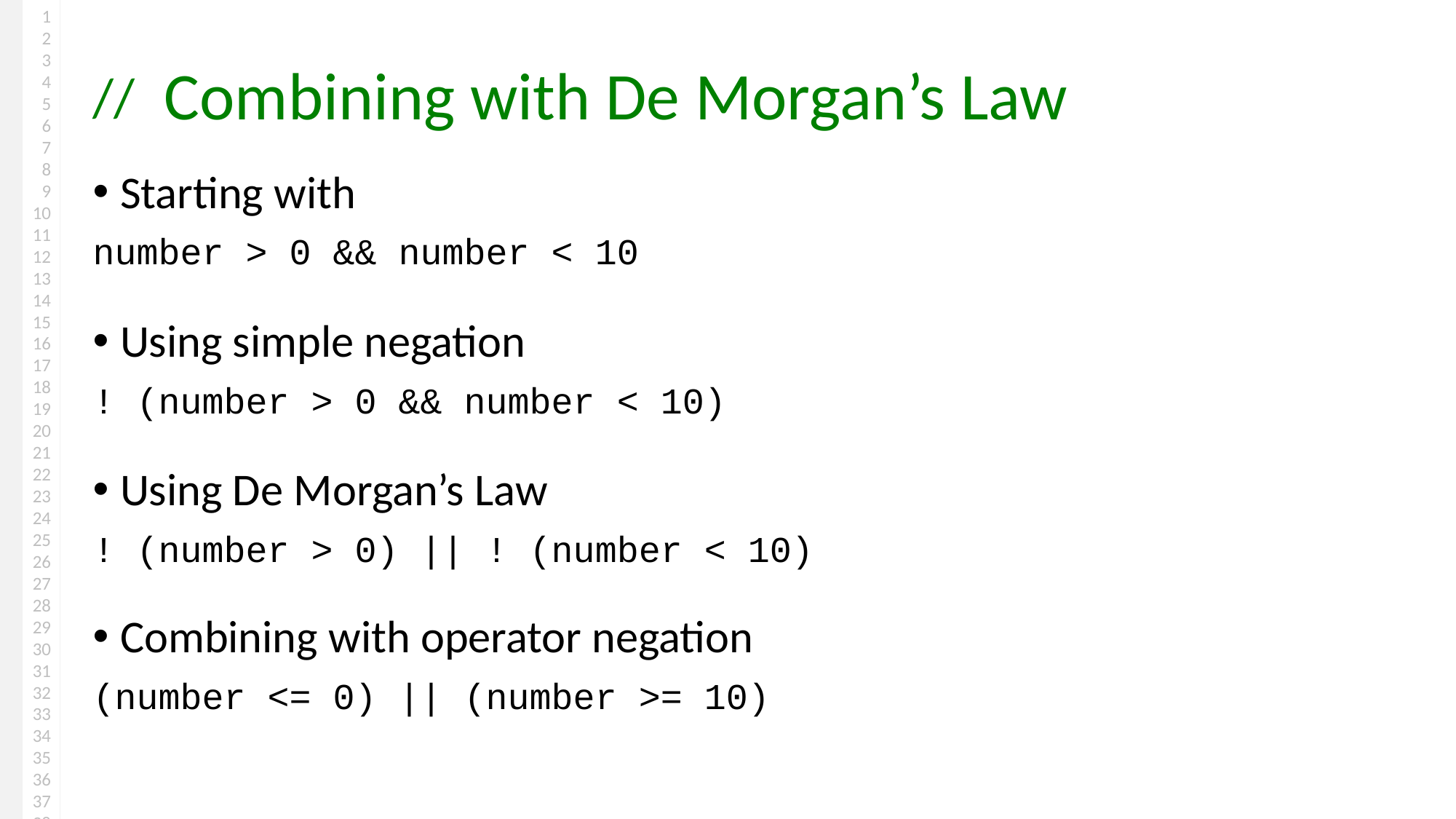

# Combining with De Morgan’s Law
Starting with
number > 0 && number < 10

Using simple negation
! (number > 0 && number < 10)

Using De Morgan’s Law
! (number > 0) || ! (number < 10)

Combining with operator negation
(number <= 0) || (number >= 10)